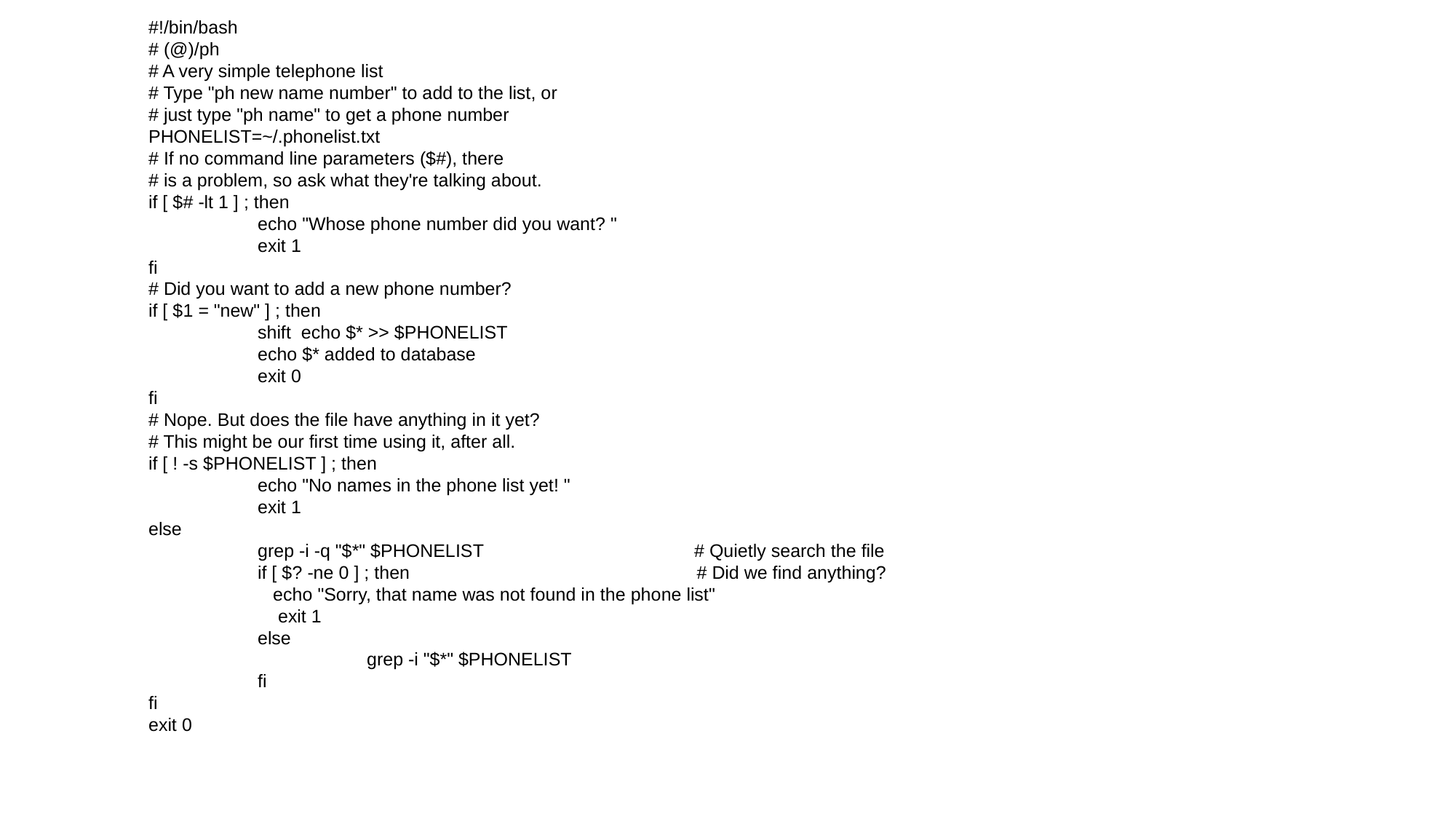

#!/bin/bash
# (@)/ph
# A very simple telephone list
# Type "ph new name number" to add to the list, or
# just type "ph name" to get a phone number
PHONELIST=~/.phonelist.txt
# If no command line parameters ($#), there
# is a problem, so ask what they're talking about.
if [ $# -lt 1 ] ; then
	echo "Whose phone number did you want? "
	exit 1
fi
# Did you want to add a new phone number?
if [ $1 = "new" ] ; then
	shift  echo $* >> $PHONELIST
	echo $* added to database
	exit 0
fi
# Nope. But does the file have anything in it yet?
# This might be our first time using it, after all.
if [ ! -s $PHONELIST ] ; then
	echo "No names in the phone list yet! "
	exit 1
else
	grep -i -q "$*" $PHONELIST  		# Quietly search the file
	if [ $? -ne 0 ] ; then         		                      # Did we find anything?
	   echo "Sorry, that name was not found in the phone list"
	    exit 1
	else
		grep -i "$*" $PHONELIST
	fi
fi
exit 0